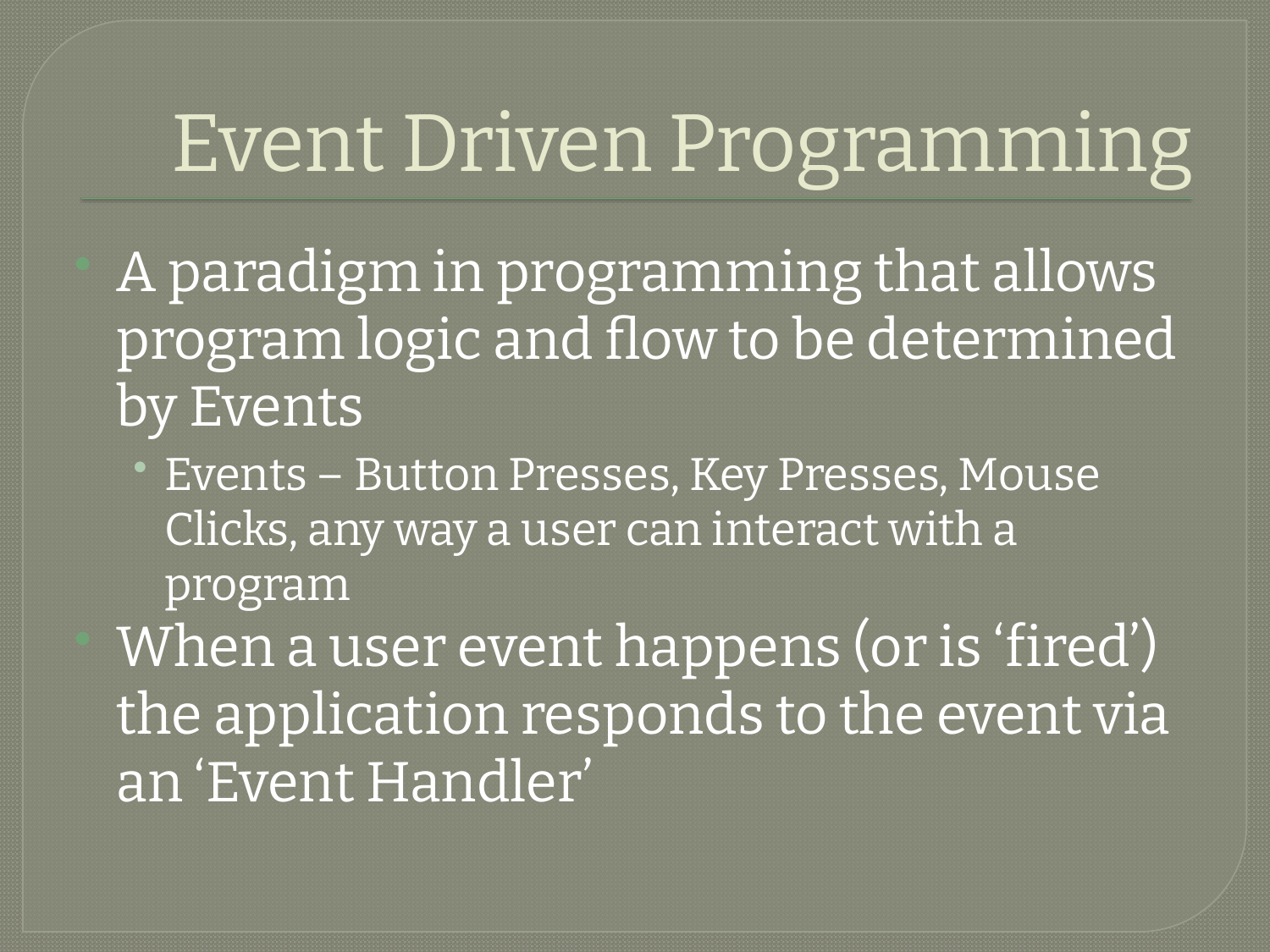

# Event Driven Programming
A paradigm in programming that allows program logic and flow to be determined by Events
Events – Button Presses, Key Presses, Mouse Clicks, any way a user can interact with a program
When a user event happens (or is ‘fired’) the application responds to the event via an ‘Event Handler’